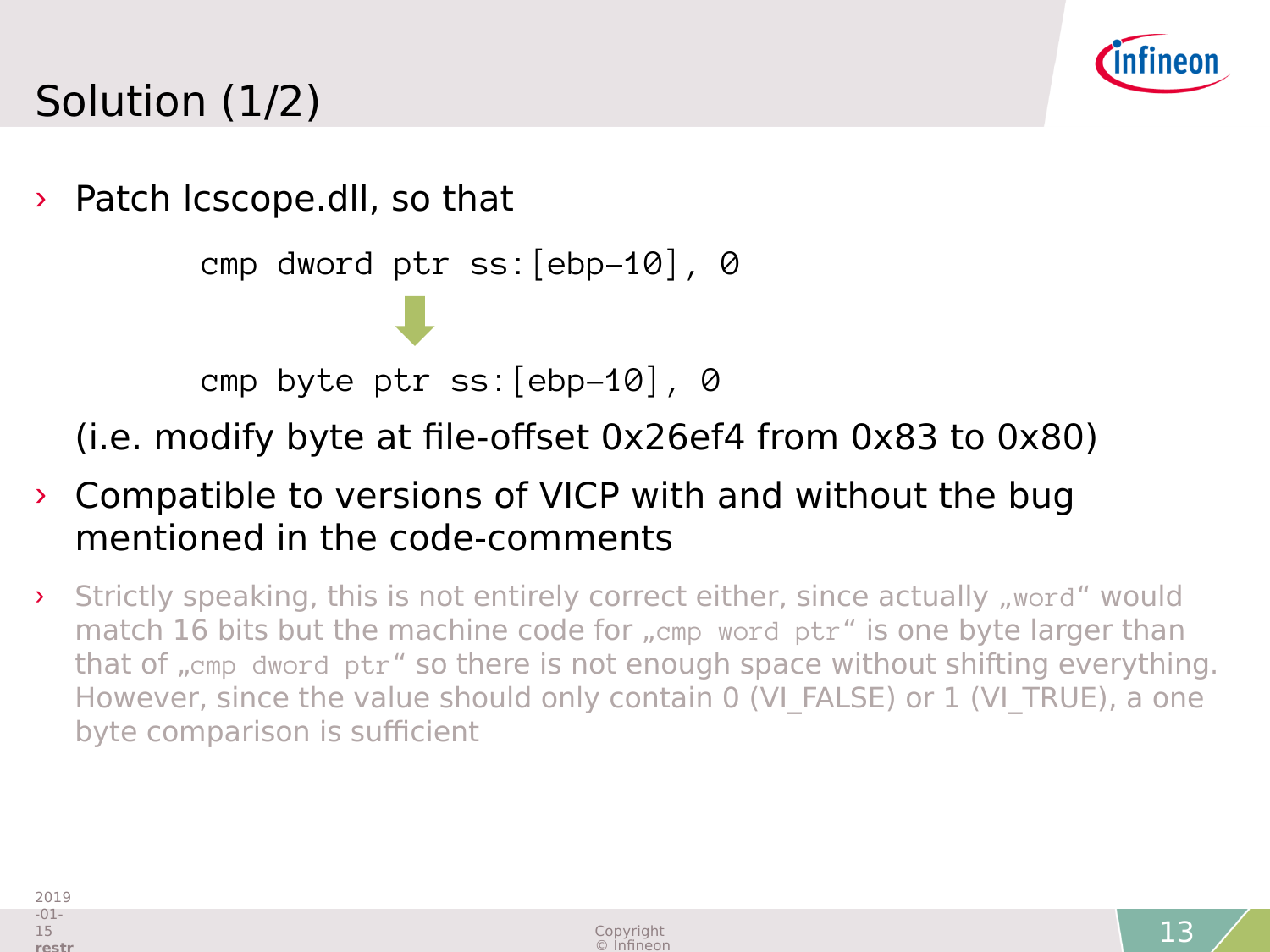

# Solution (1/2)
Patch lcscope.dll, so that
	cmp dword ptr ss:[ebp-10], 0

	cmp byte ptr ss:[ebp-10], 0
(i.e. modify byte at file-offset 0x26ef4 from 0x83 to 0x80)
Compatible to versions of VICP with and without the bug mentioned in the code-comments
Strictly speaking, this is not entirely correct either, since actually „word“ would match 16 bits but the machine code for „cmp word ptr“ is one byte larger than that of „cmp dword ptr“ so there is not enough space without shifting everything. However, since the value should only contain 0 (VI_FALSE) or 1 (VI_TRUE), a one byte comparison is sufficient

2019-01-15   restricted
Copyright © Infineon Technologies AG 2019. All rights reserved.
13